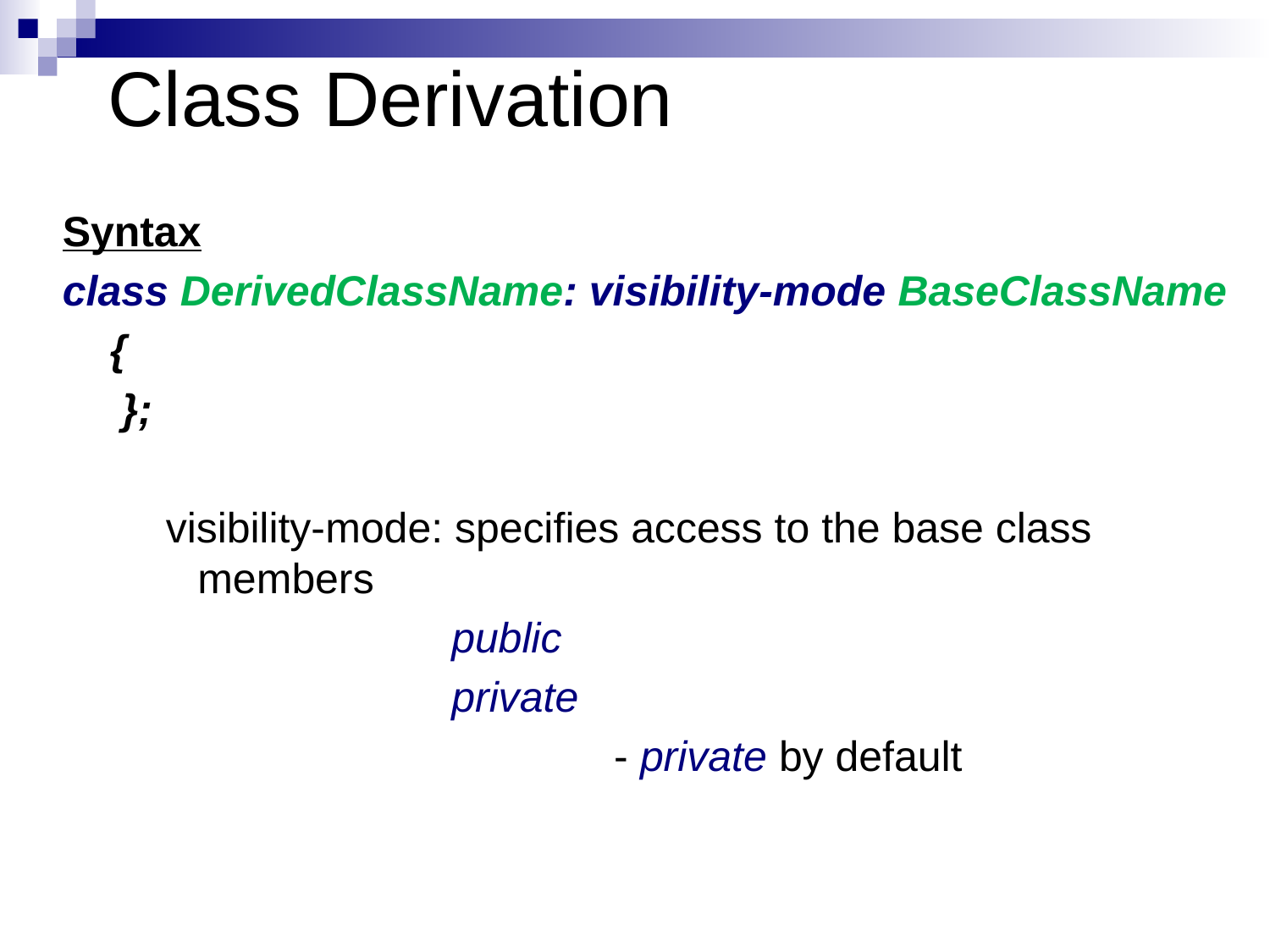

# Class Derivation
Syntax
class DerivedClassName: visibility-mode BaseClassName
    {
     };

visibility-mode: specifies access to the base class     members
			public
			private
				   - private by default